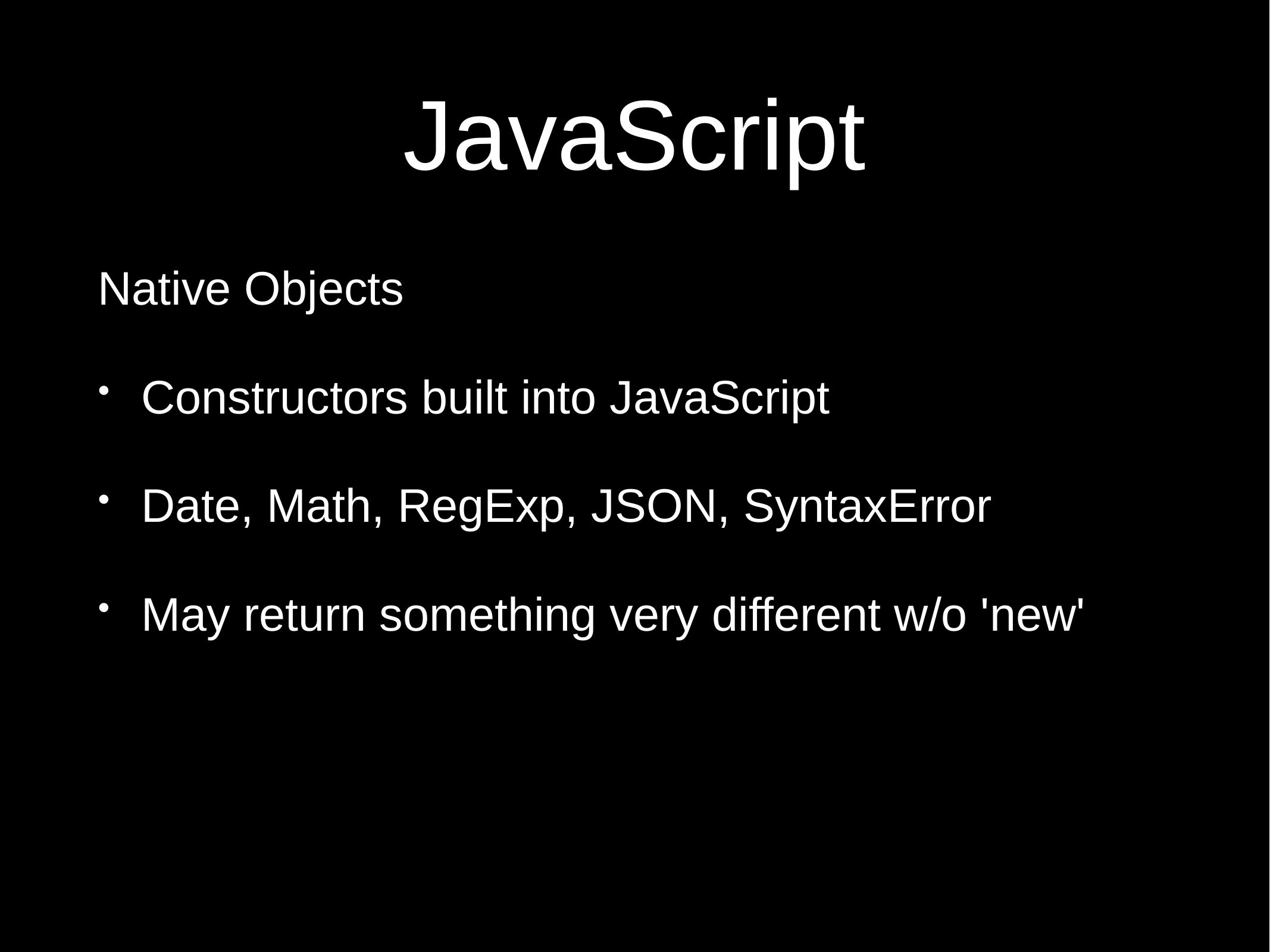

# JavaScript
Native Objects
Constructors built into JavaScript
Date, Math, RegExp, JSON, SyntaxError
May return something very different w/o 'new'